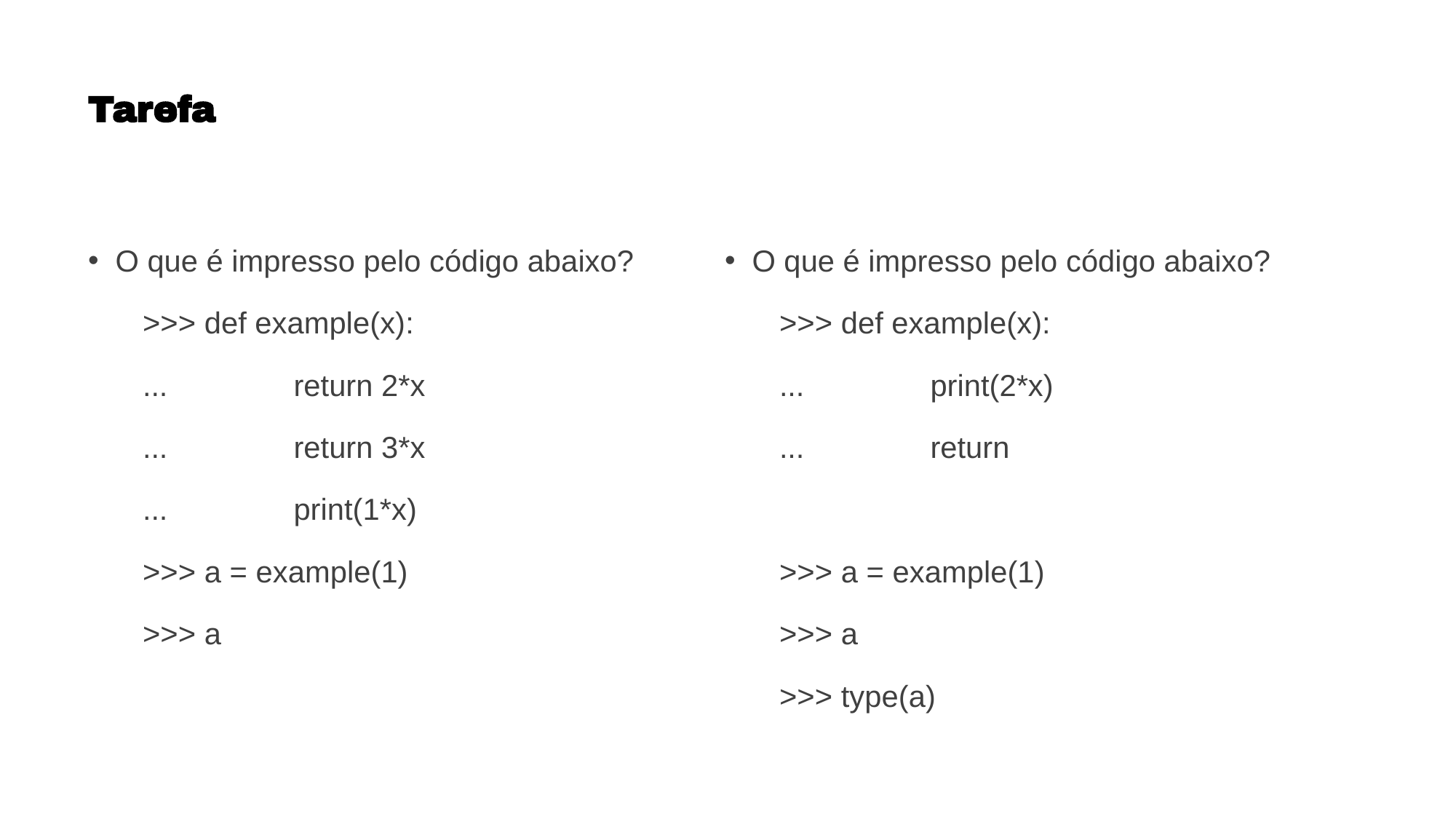

Tarefa
O que é impresso pelo código abaixo?
>>> def example(x):
...	     return 2*x
...	     return 3*x
...	     print(1*x)
>>> a = example(1)
>>> a
O que é impresso pelo código abaixo?
>>> def example(x):
...	     print(2*x)
...	     return

>>> a = example(1)
>>> a
>>> type(a)